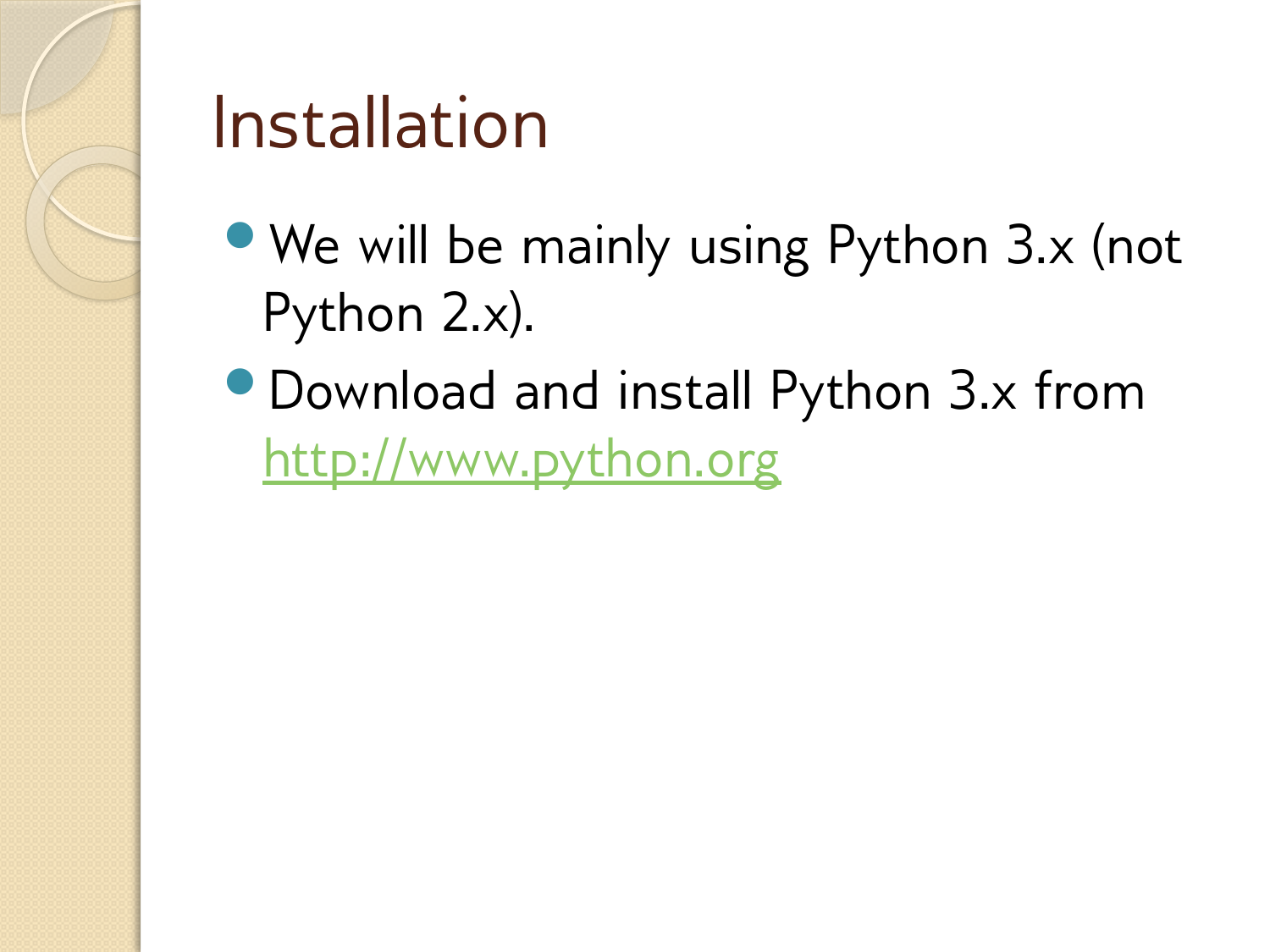

# Installation
We will be mainly using Python 3.x (not Python 2.x).
Download and install Python 3.x from http://www.python.org